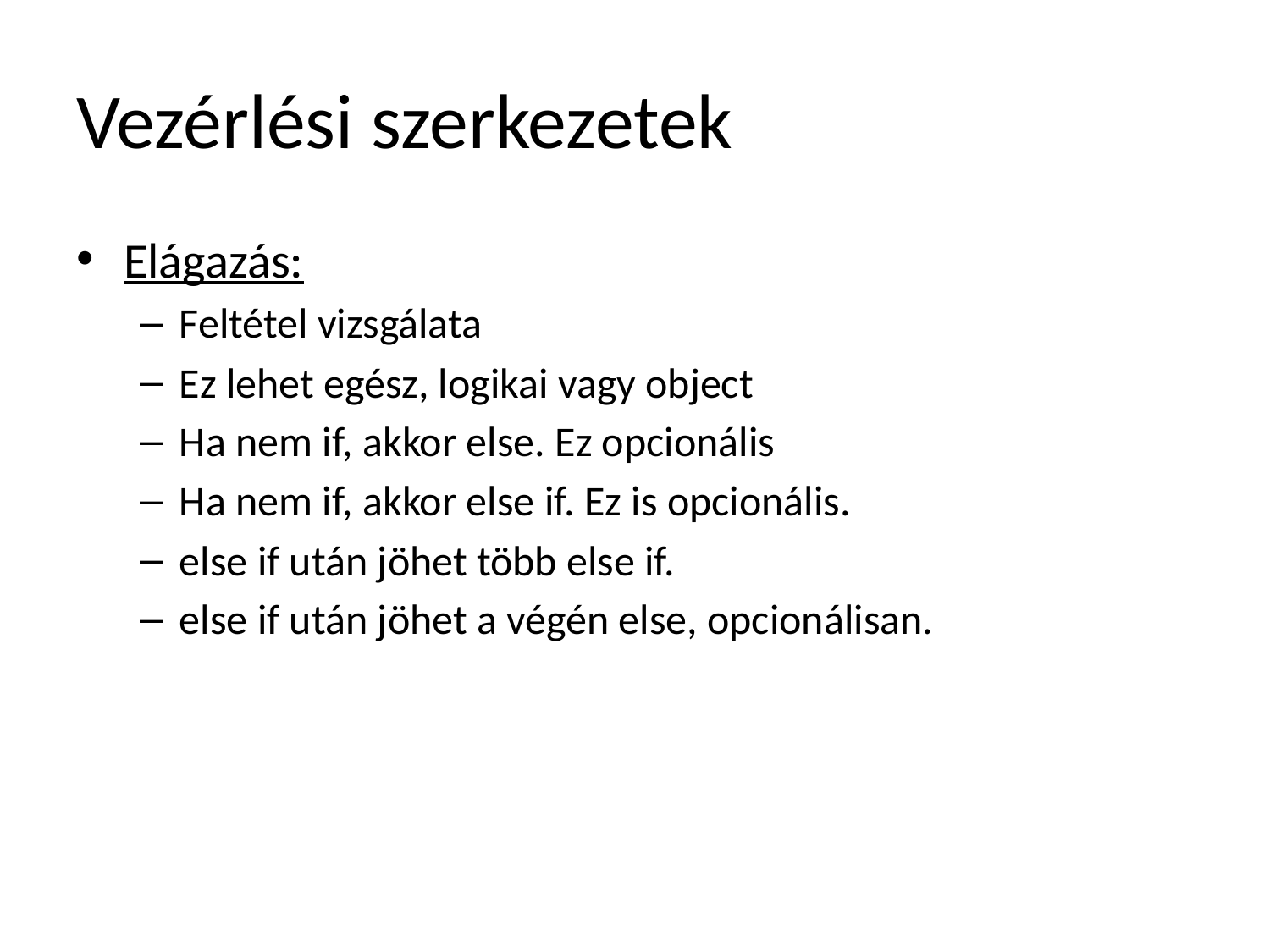

# Vezérlési szerkezetek
Elágazás:
Feltétel vizsgálata
Ez lehet egész, logikai vagy object
Ha nem if, akkor else. Ez opcionális
Ha nem if, akkor else if. Ez is opcionális.
else if után jöhet több else if.
else if után jöhet a végén else, opcionálisan.